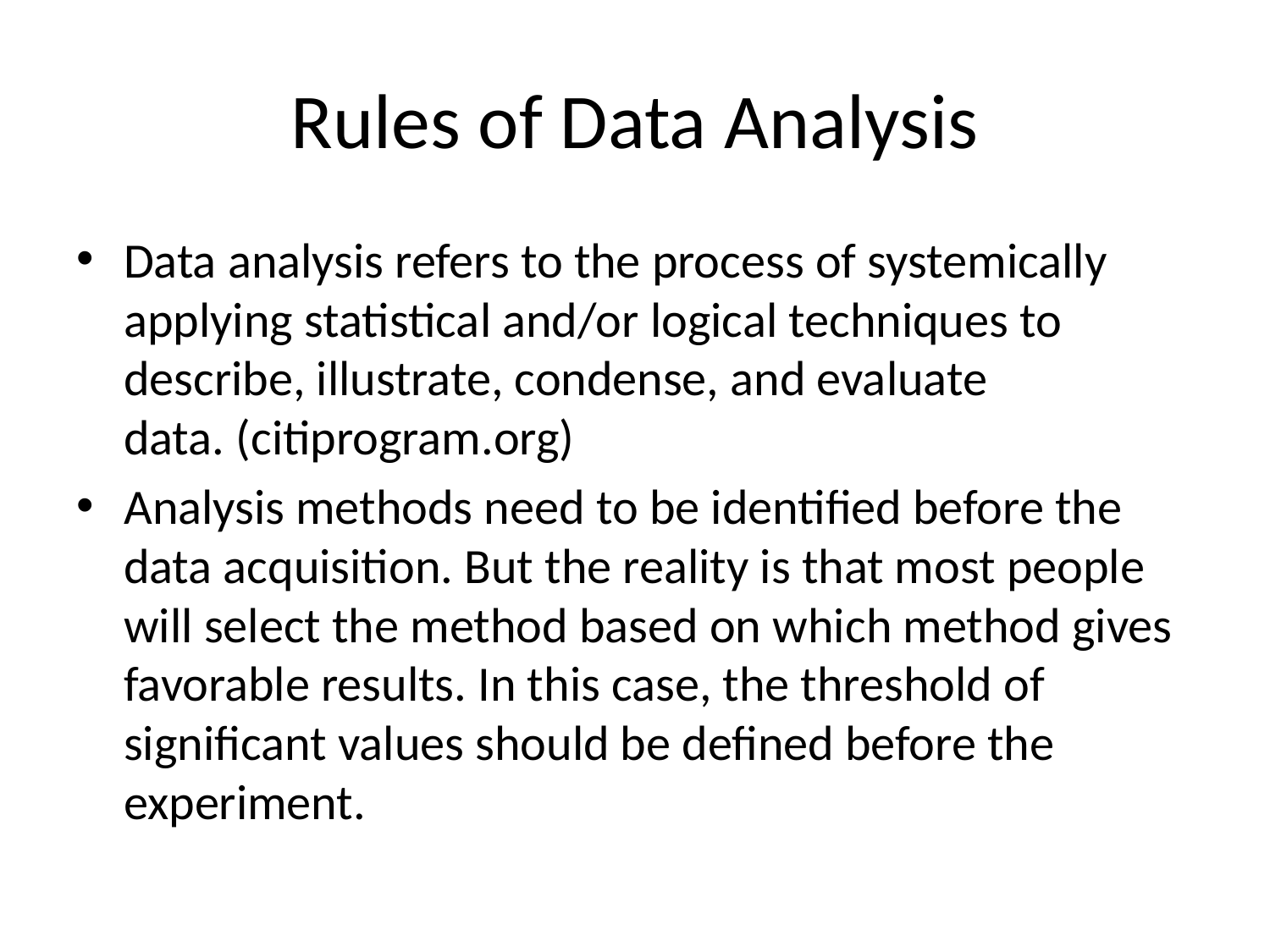

# Rules of Data Analysis
Data analysis refers to the process of systemically applying statistical and/or logical techniques to describe, illustrate, condense, and evaluate data. (citiprogram.org)
Analysis methods need to be identified before the data acquisition. But the reality is that most people will select the method based on which method gives favorable results. In this case, the threshold of significant values should be defined before the experiment.